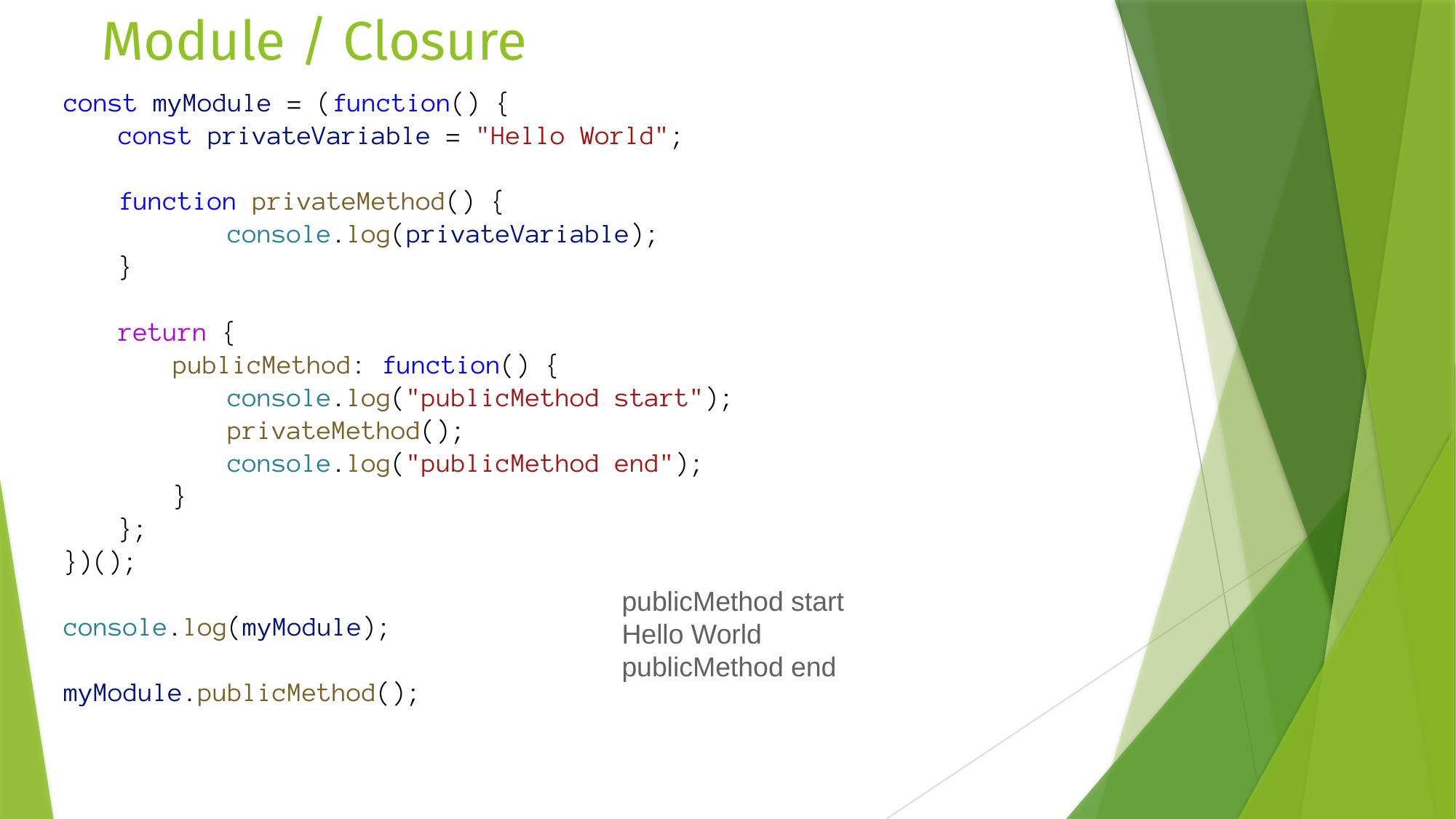

# Module / Closure
const myModule = (function() {
const privateVariable = "Hello World";
function privateMethod() {
	console.log(privateVariable);
}

return {
publicMethod: function() {
console.log("publicMethod start");
privateMethod();
console.log("publicMethod end");
}
};
})();
console.log(myModule);
myModule.publicMethod();

publicMethod start
Hello World
publicMethod end